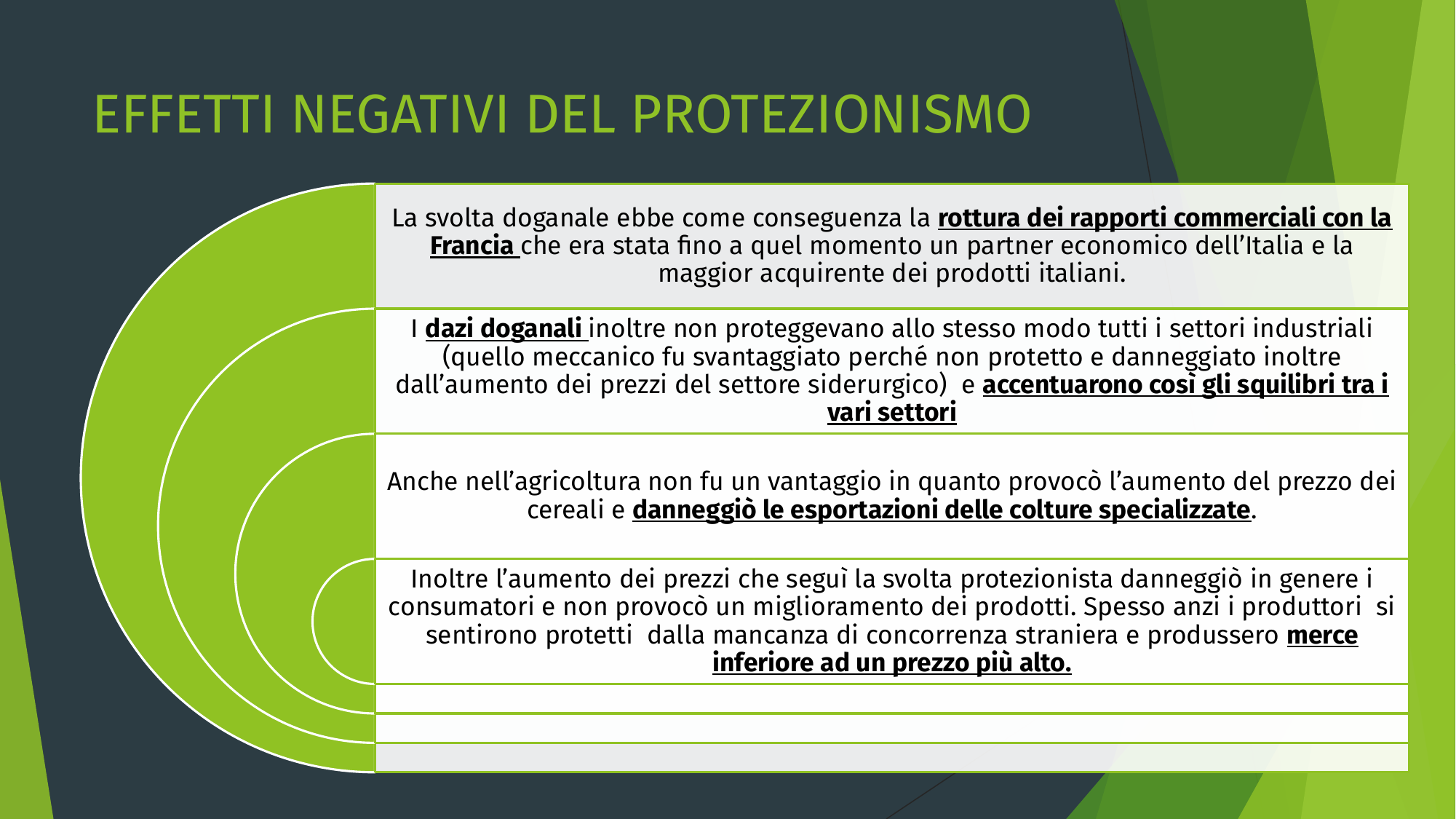

# EFFETTI NEGATIVI DEL PROTEZIONISMO

La svolta doganale ebbe come conseguenza la rottura dei rapporti commerciali con la Francia che era stata fino a quel momento un partner economico dell’Italia e la maggior acquirente dei prodotti italiani.

I dazi doganali inoltre non proteggevano allo stesso modo tutti i settori industriali (quello meccanico fu svantaggiato perché non protetto e danneggiato inoltre dall’aumento dei prezzi del settore siderurgico)  e accentuarono così gli squilibri tra i vari settori

Anche nell’agricoltura non fu un vantaggio in quanto provocò l’aumento del prezzo dei cereali e danneggiò le esportazioni delle colture specializzate.

Inoltre l’aumento dei prezzi che seguì la svolta protezionista danneggiò in genere i consumatori e non provocò un miglioramento dei prodotti. Spesso anzi i produttori  si sentirono protetti  dalla mancanza di concorrenza straniera e produssero merce inferiore ad un prezzo più alto.